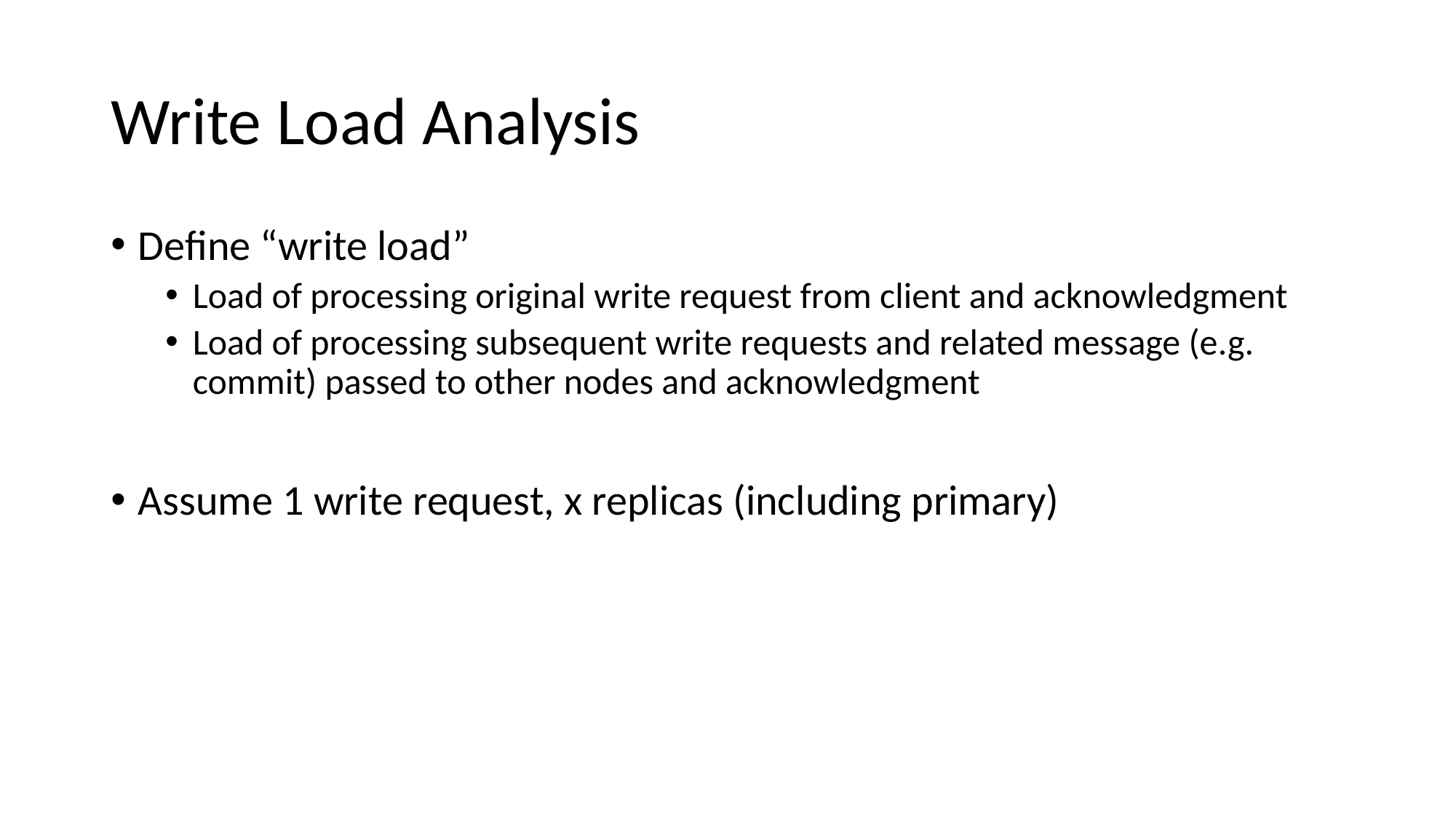

# Write Load Analysis
Define “write load”
Load of processing original write request from client and acknowledgment
Load of processing subsequent write requests and related message (e.g. commit) passed to other nodes and acknowledgment

Assume 1 write request, x replicas (including primary)